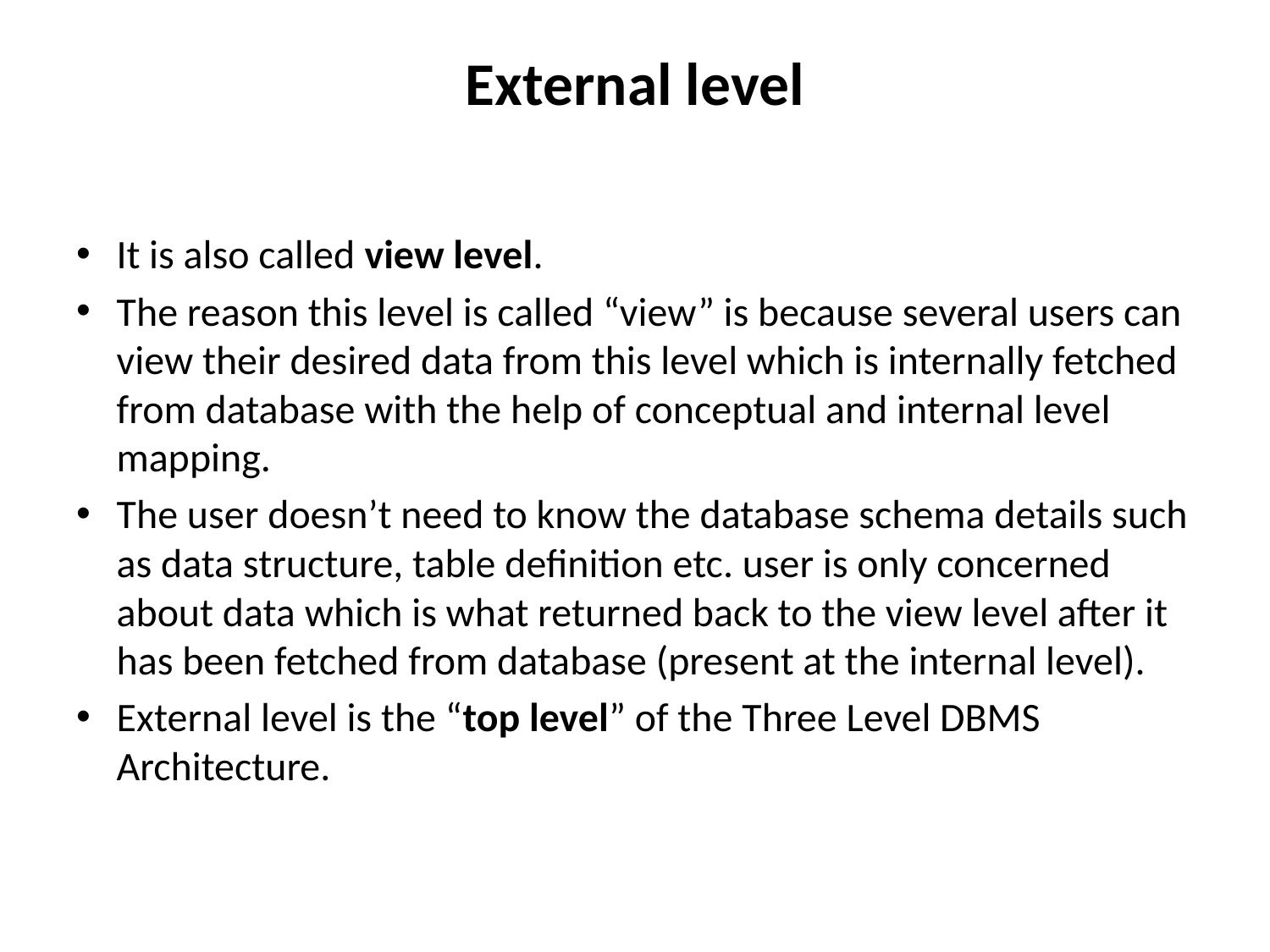

# External level
It is also called view level.
The reason this level is called “view” is because several users can view their desired data from this level which is internally fetched from database with the help of conceptual and internal level mapping.
The user doesn’t need to know the database schema details such as data structure, table definition etc. user is only concerned about data which is what returned back to the view level after it has been fetched from database (present at the internal level).
External level is the “top level” of the Three Level DBMS Architecture.